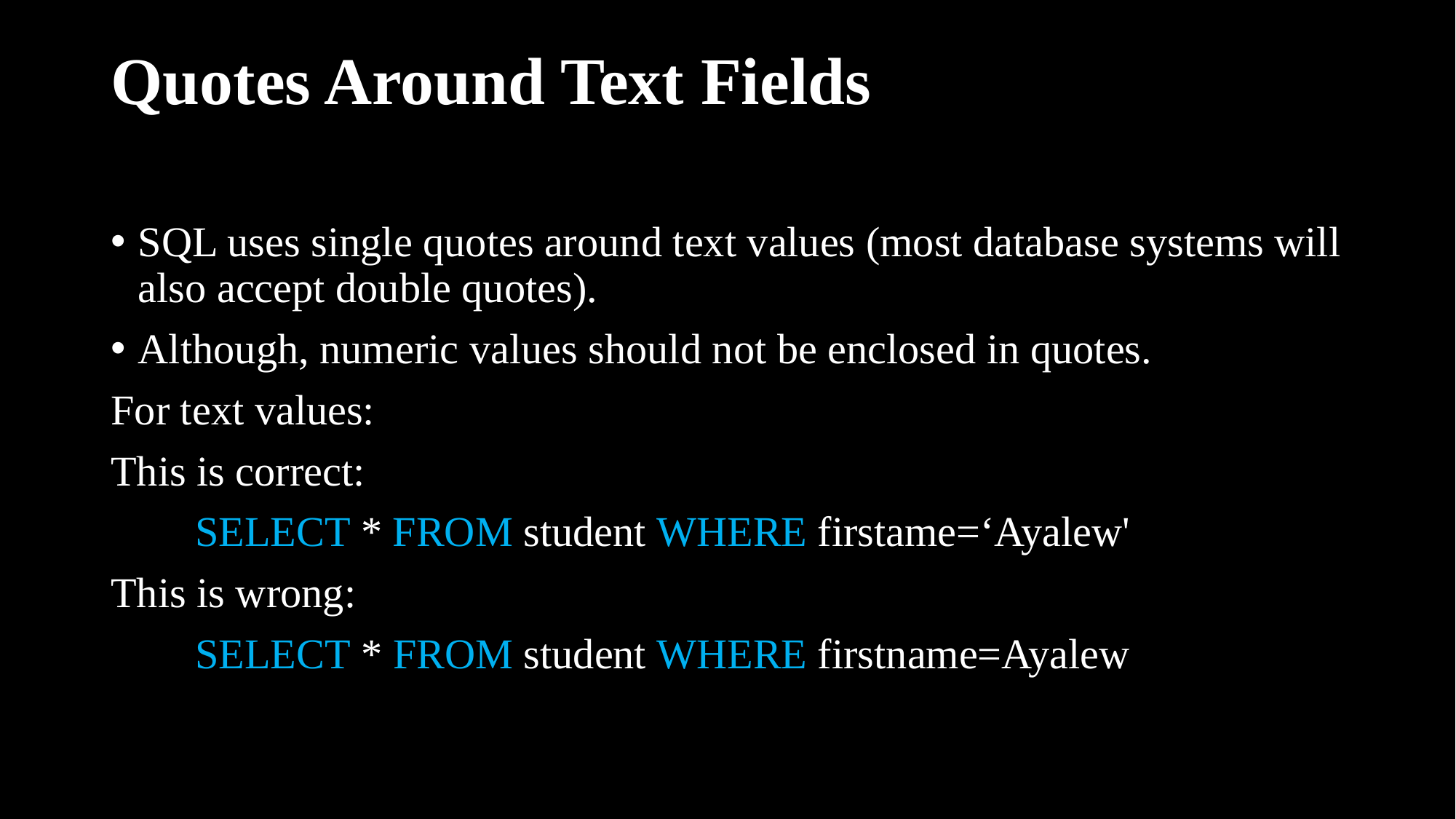

# Quotes Around Text Fields
SQL uses single quotes around text values (most database systems will also accept double quotes).
Although, numeric values should not be enclosed in quotes.
For text values:
This is correct:
        SELECT * FROM student WHERE firstame=‘Ayalew'
This is wrong:
        SELECT * FROM student WHERE firstname=Ayalew